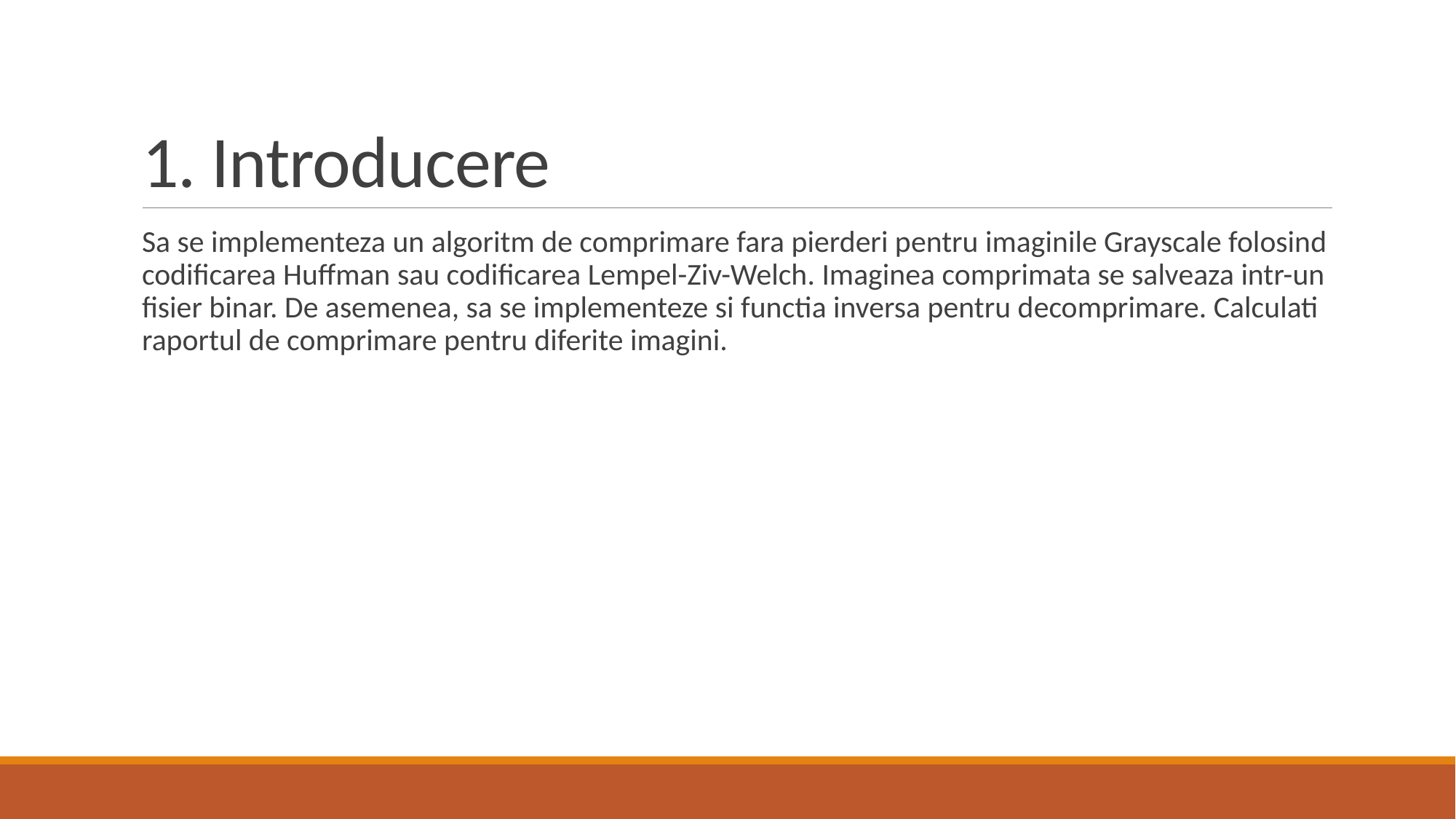

# 1. Introducere
Sa se implementeza un algoritm de comprimare fara pierderi pentru imaginile Grayscale folosind codificarea Huffman sau codificarea Lempel-Ziv-Welch. Imaginea comprimata se salveaza intr-un fisier binar. De asemenea, sa se implementeze si functia inversa pentru decomprimare. Calculati raportul de comprimare pentru diferite imagini.